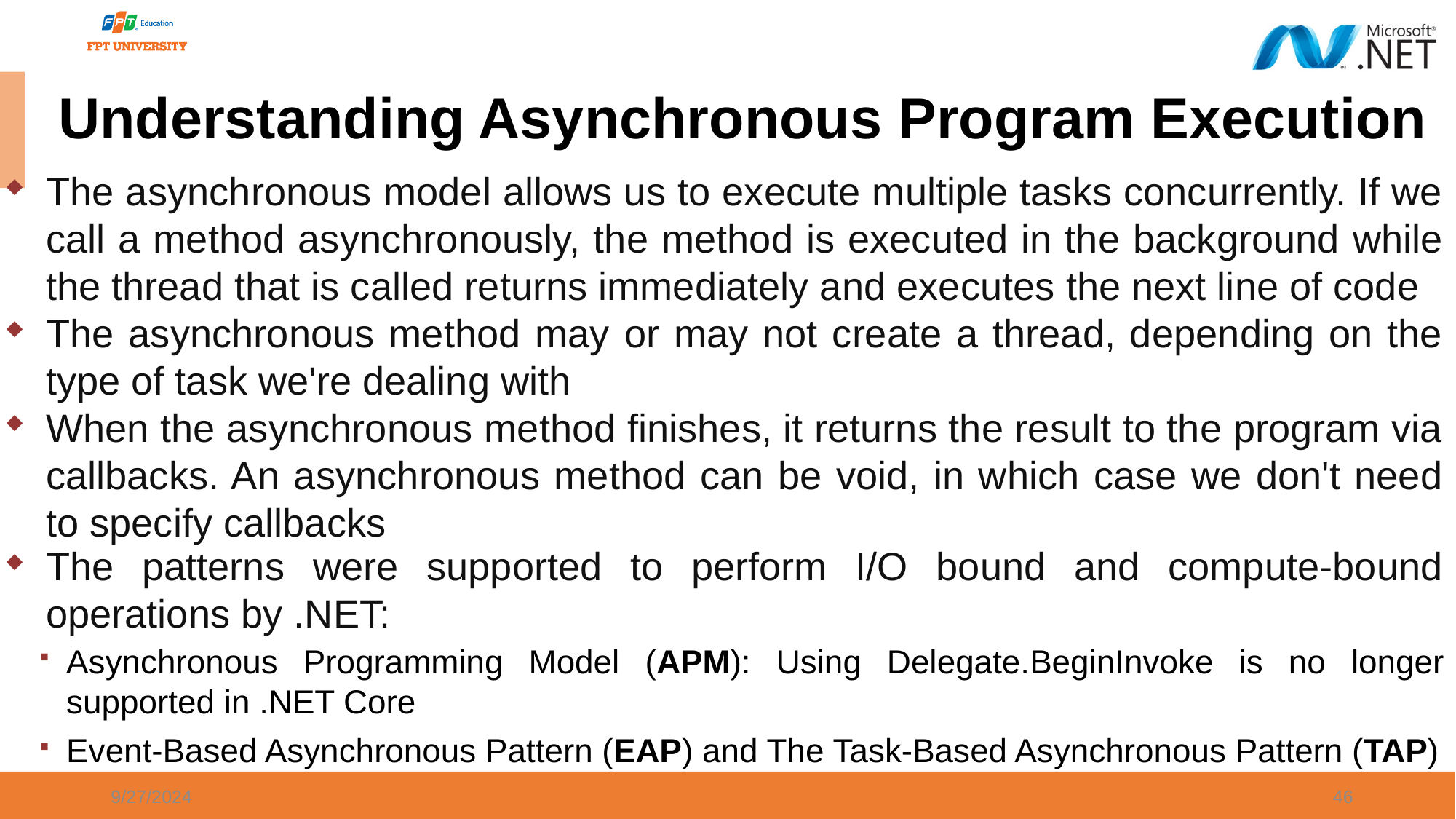

# Understanding Asynchronous Program Execution
The asynchronous model allows us to execute multiple tasks concurrently. If we call a method asynchronously, the method is executed in the background while the thread that is called returns immediately and executes the next line of code
The asynchronous method may or may not create a thread, depending on the type of task we're dealing with
When the asynchronous method finishes, it returns the result to the program via callbacks. An asynchronous method can be void, in which case we don't need to specify callbacks
The patterns were supported to perform I/O bound and compute-bound operations by .NET:
Asynchronous Programming Model (APM): Using Delegate.BeginInvoke is no longer supported in .NET Core
Event-Based Asynchronous Pattern (EAP) and The Task-Based Asynchronous Pattern (TAP)
9/27/2024
46